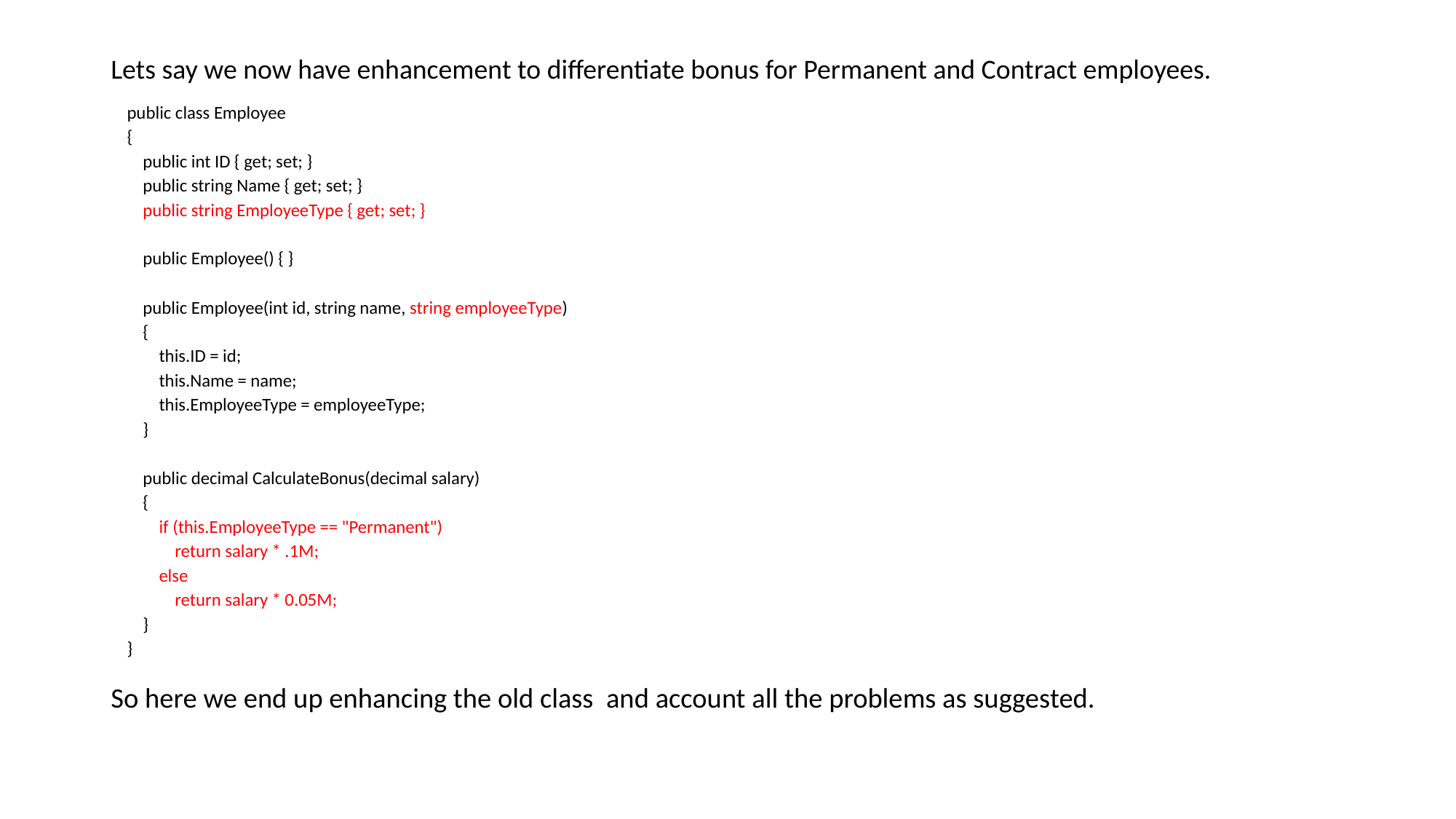

Lets say we now have enhancement to differentiate bonus for Permanent and Contract employees.

    public class Employee
    {
        public int ID { get; set; }
        public string Name { get; set; }
        public string EmployeeType { get; set; }

        public Employee() { }

        public Employee(int id, string name, string employeeType)
        {
            this.ID = id;
            this.Name = name;
            this.EmployeeType = employeeType;
        }

        public decimal CalculateBonus(decimal salary)
        {
            if (this.EmployeeType == "Permanent")
                return salary * .1M;
            else
                return salary * 0.05M;
        }
    }

So here we end up enhancing the old class  and account all the problems as suggested.